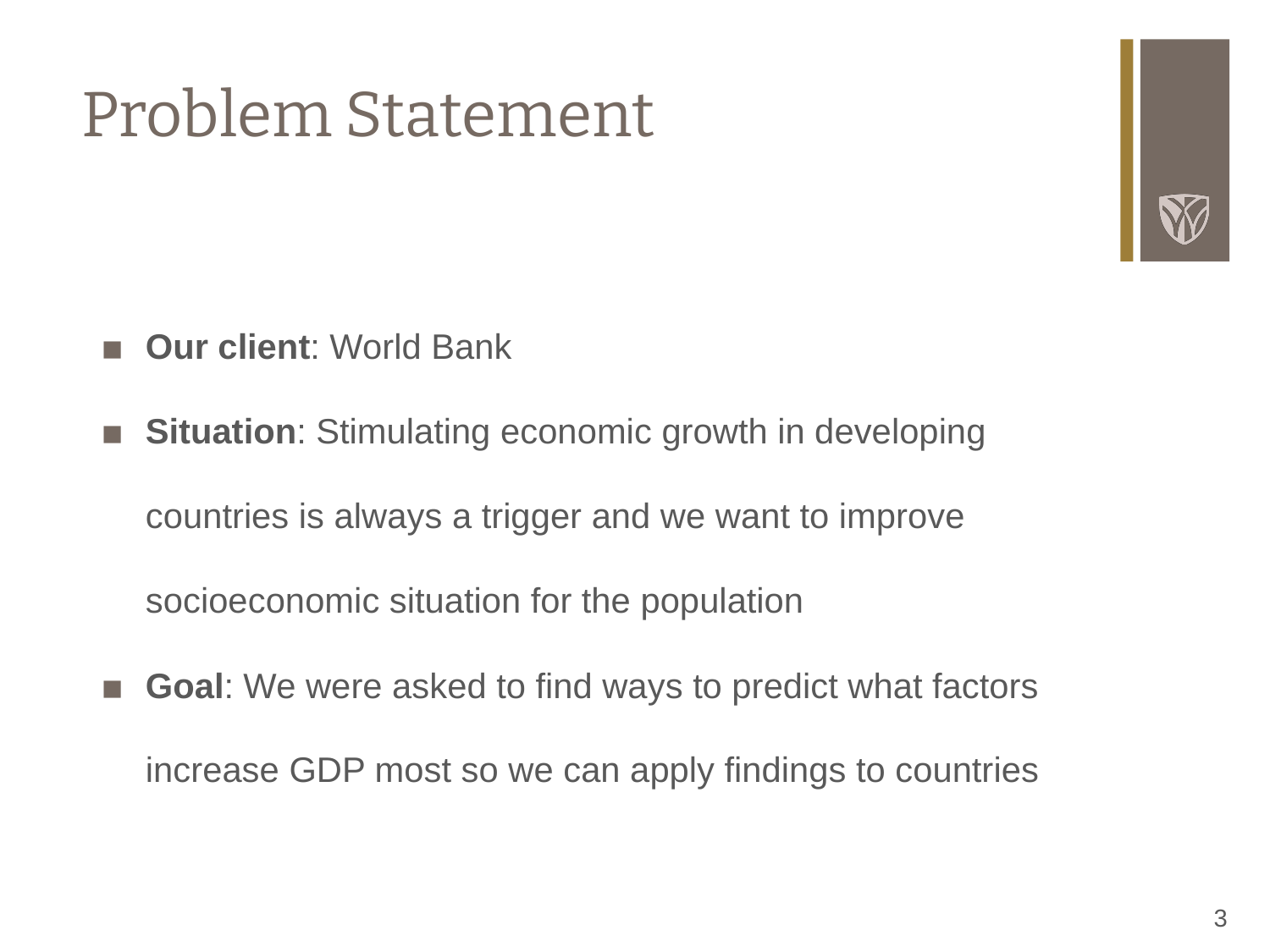

# Problem Statement
Our client: World Bank
Situation: Stimulating economic growth in developing countries is always a trigger and we want to improve socioeconomic situation for the population
Goal: We were asked to find ways to predict what factors increase GDP most so we can apply findings to countries
3